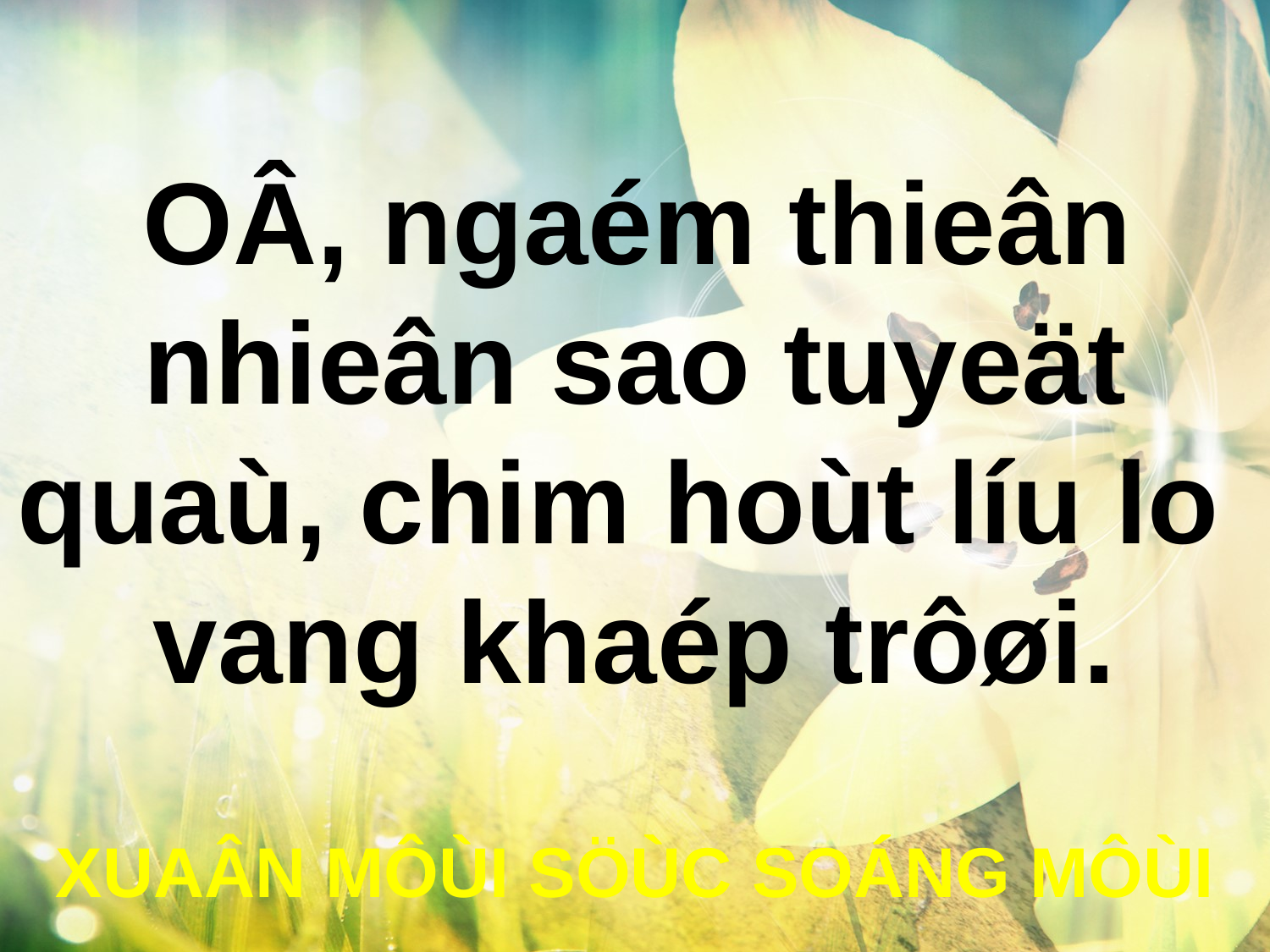

OÂ, ngaém thieân
nhieân sao tuyeät quaù, chim hoùt líu lo
vang khaép trôøi.
XUAÂN MÔÙI SÖÙC SOÁNG MÔÙI